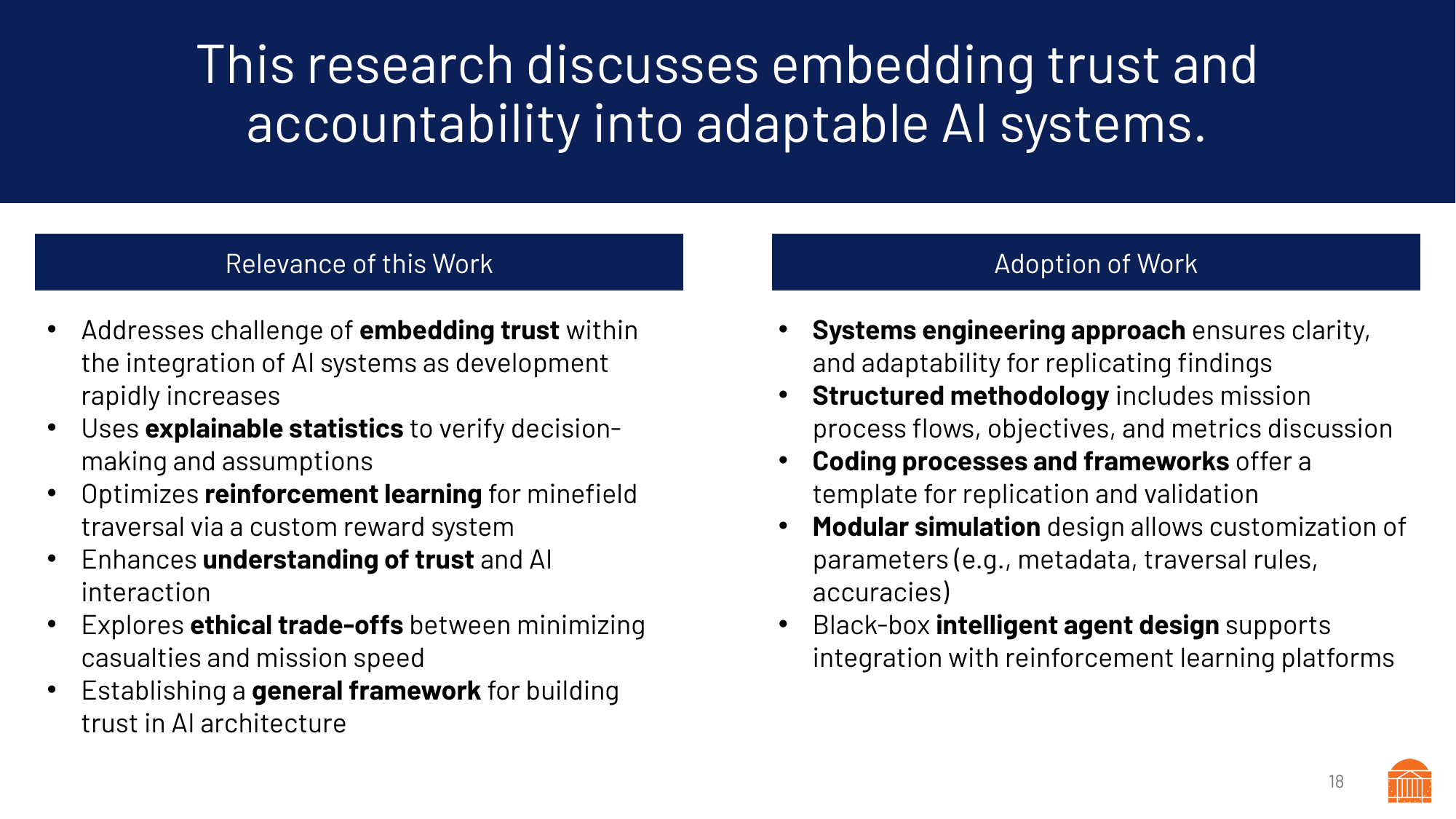

# This research discusses embedding trust and accountability into adaptable AI systems.
Relevance of this Work
Adoption of Work
Addresses challenge of embedding trust within the integration of AI systems as development rapidly increases
Uses explainable statistics to verify decision-making and assumptions
Optimizes reinforcement learning for minefield traversal via a custom reward system
Enhances understanding of trust and AI interaction
Explores ethical trade-offs between minimizing casualties and mission speed
Establishing a general framework for building trust in AI architecture
Systems engineering approach ensures clarity, and adaptability for replicating findings
Structured methodology includes mission process flows, objectives, and metrics discussion
Coding processes and frameworks offer a template for replication and validation
Modular simulation design allows customization of parameters (e.g., metadata, traversal rules, accuracies)
Black-box intelligent agent design supports integration with reinforcement learning platforms
18